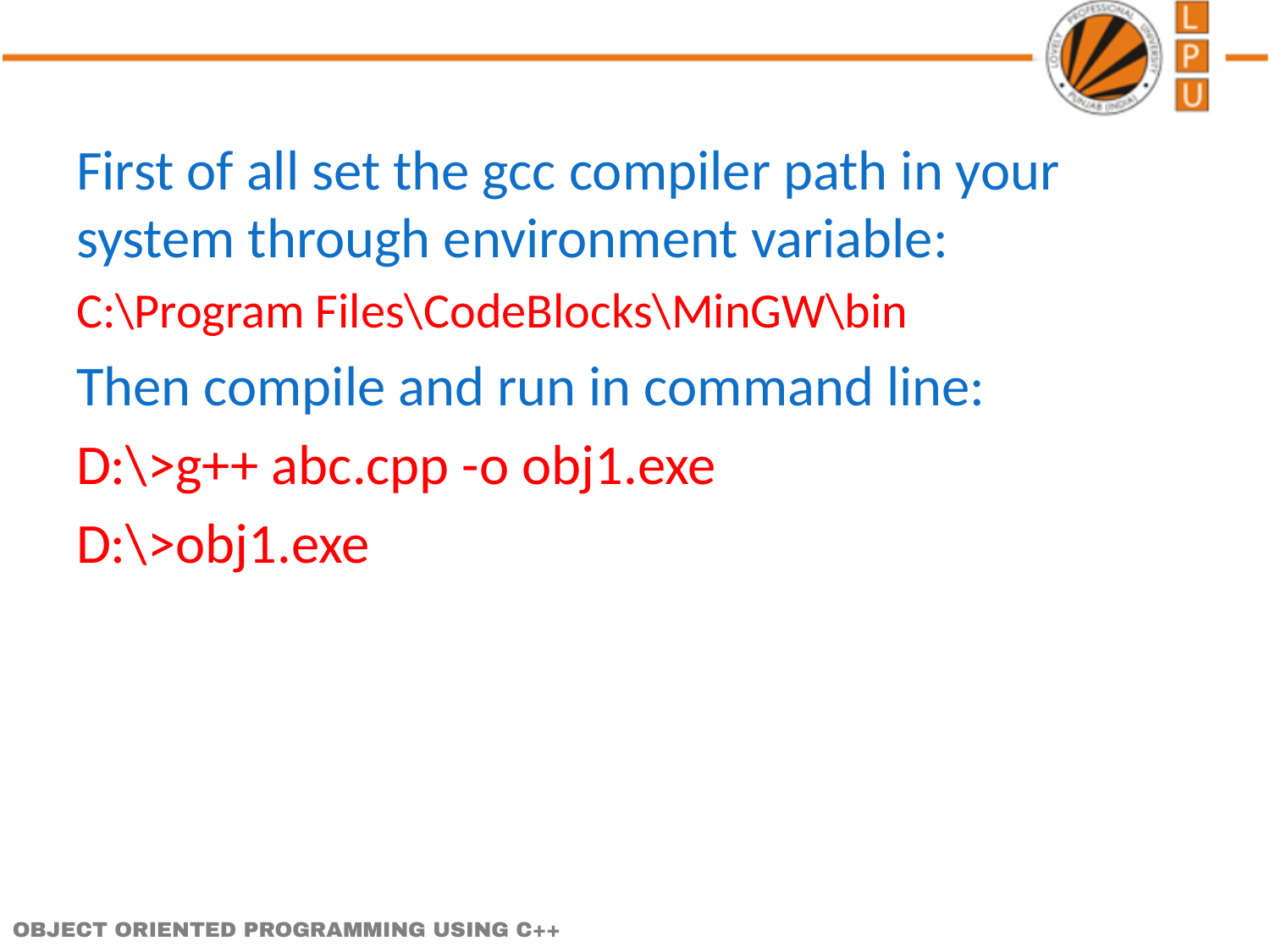

First of all set the gcc compiler path in your system through environment variable:
C:\Program Files\CodeBlocks\MinGW\bin
Then compile and run in command line:
D:\>g++ abc.cpp -o obj1.exe
D:\>obj1.exe